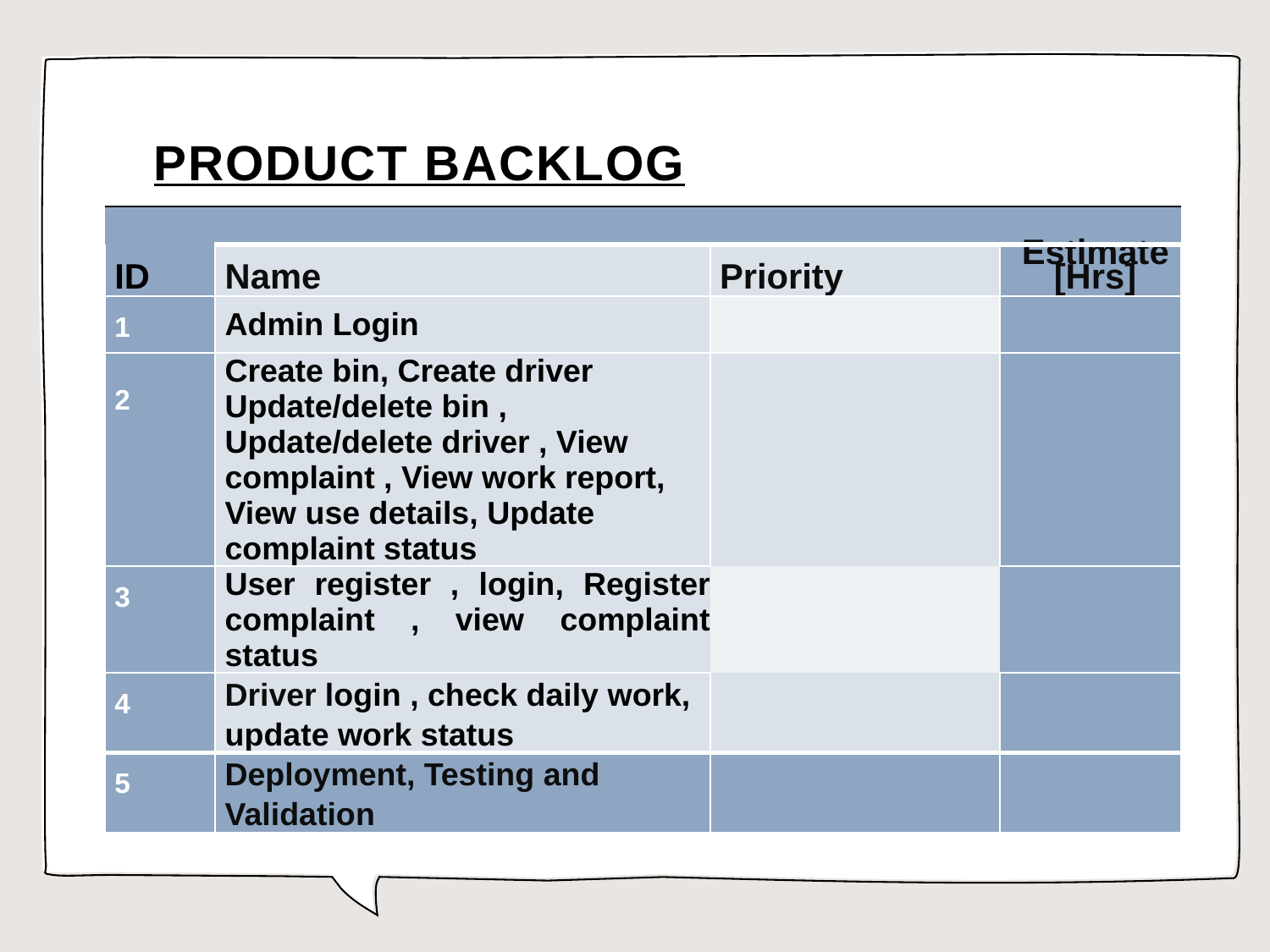

# PRODUCT BACKLOG
 ID
 PRIORITY
     SIZE
  (Hour)
   SPRINT
  STATUS
   NA ID
 PRIORITY
     SIZE
  (Hour)
   SPRINT
  STATUS
    ID
 PRIORITY
     SIZE
  (Hour)
   SPRINT
  STATUS
   NA
|  |  |  |  |
| --- | --- | --- | --- |
| ID | Name | Priority | Estimate [Hrs] |
| 1 | Admin Login |  |  |
| 2 | Create bin, Create driver Update/delete bin , Update/delete driver , View complaint , View work report, View use details, Update complaint status |  |  |
| 3 | User register , login, Register complaint , view complaint status |  |  |
| 4 | Driver login , check daily work, update work status |  |  |
| 5 | Deployment, Testing and Validation |  |  |